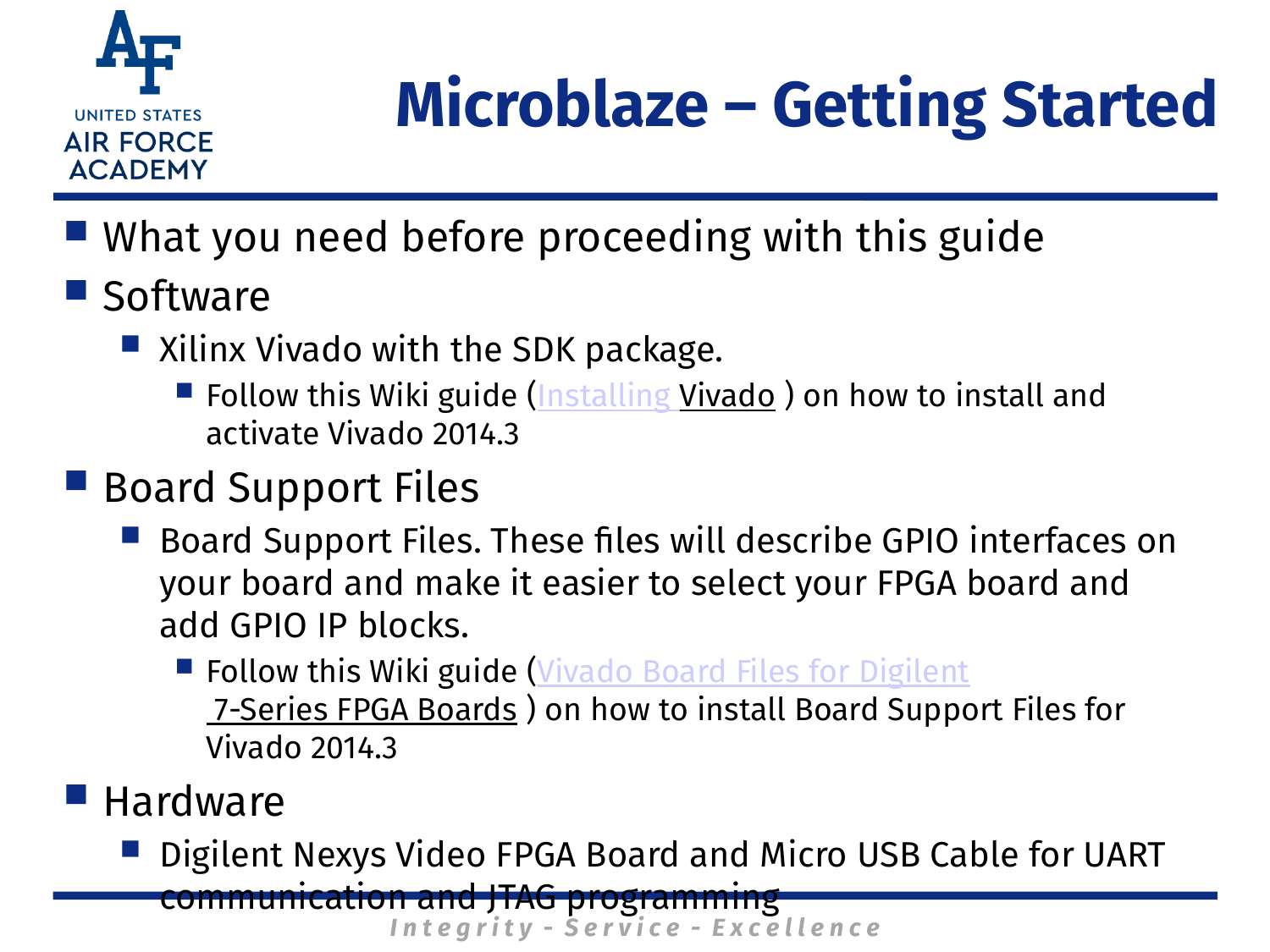

# Microblaze – Getting Started
What you need before proceeding with this guide
Software
Xilinx Vivado with the SDK package.
Follow this Wiki guide (Installing Vivado ) on how to install and activate Vivado 2014.3
Board Support Files
Board Support Files. These files will describe GPIO interfaces on your board and make it easier to select your FPGA board and add GPIO IP blocks.
Follow this Wiki guide (Vivado Board Files for Digilent 7-Series FPGA Boards ) on how to install Board Support Files for Vivado 2014.3
Hardware
Digilent Nexys Video FPGA Board and Micro USB Cable for UART communication and JTAG programming